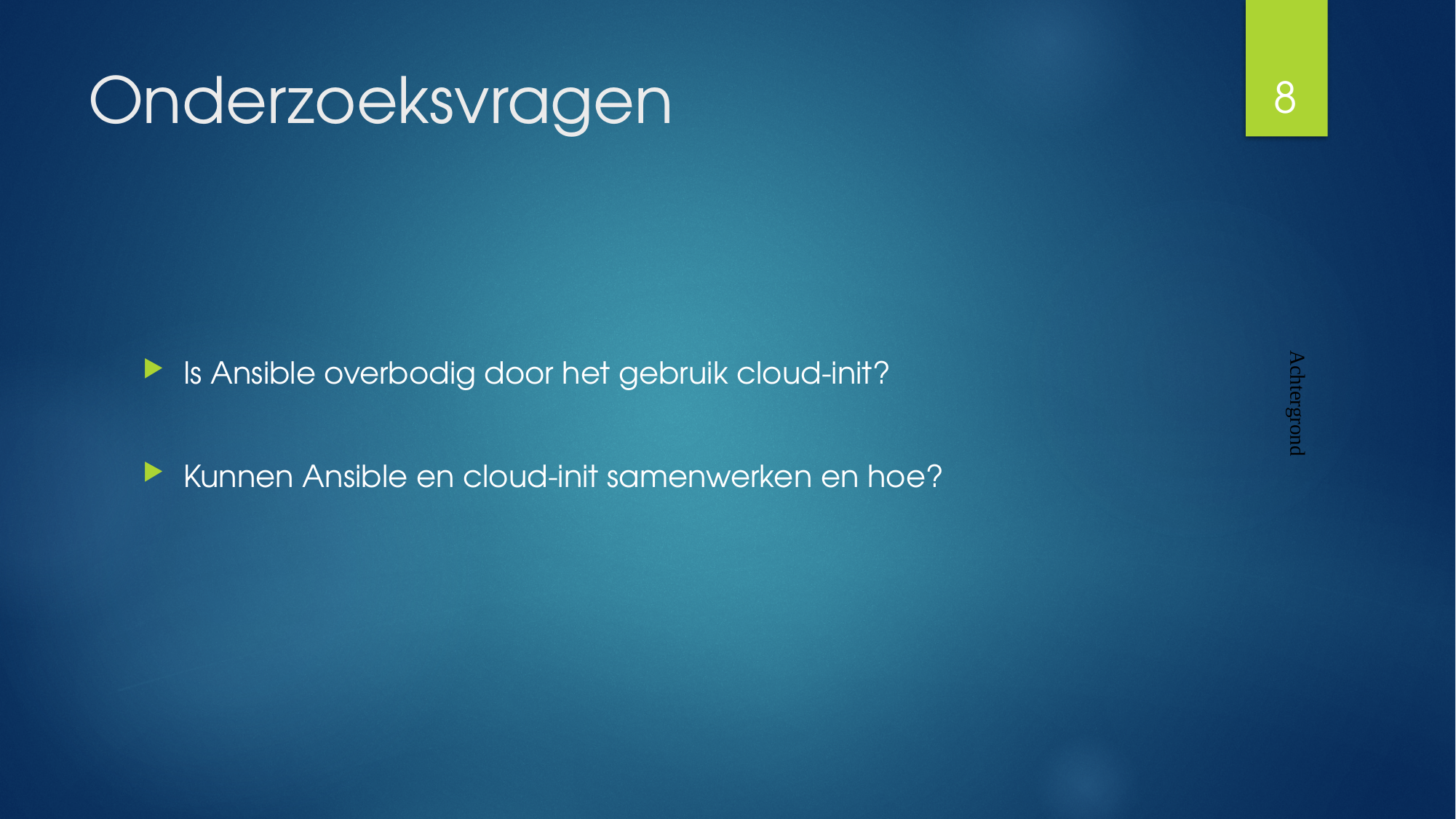

8
# Onderzoeksvragen

Is Ansible overbodig door het gebruik cloud-init?

Kunnen Ansible en cloud-init samenwerken en hoe?
Achtergrond